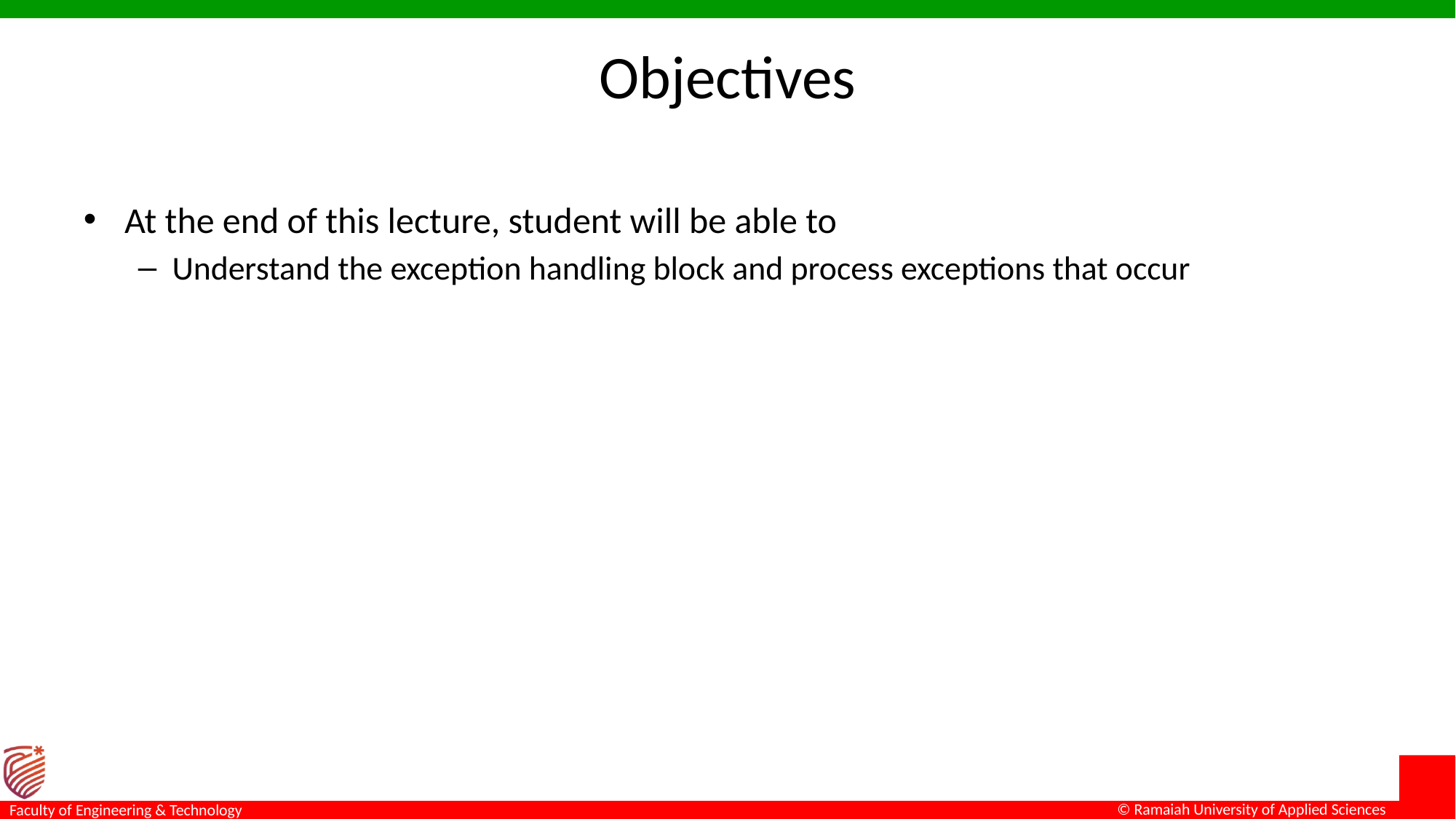

# Objectives
At the end of this lecture, student will be able to
Understand the exception handling block and process exceptions that occur